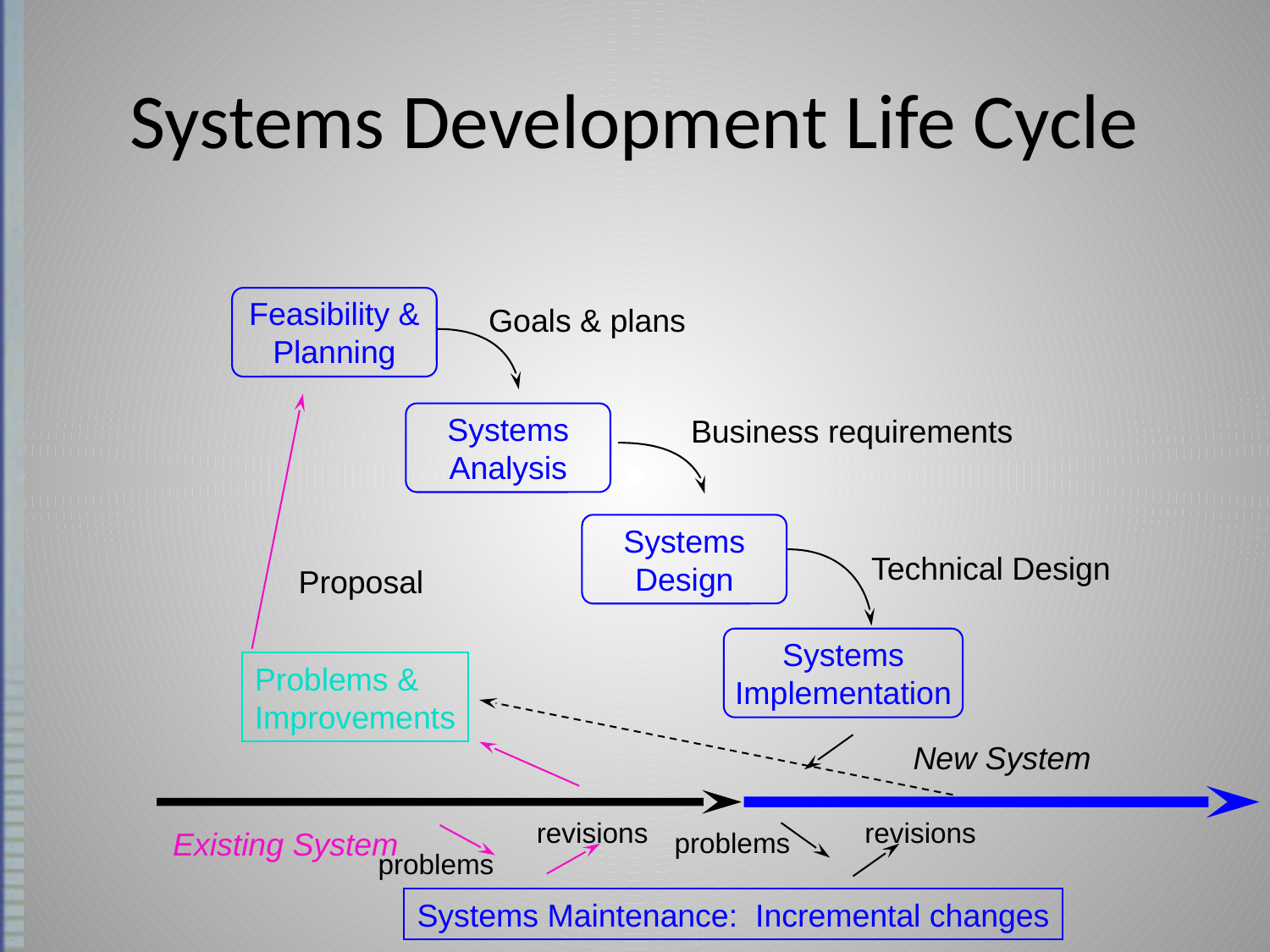

# Systems Development Life Cycle
Feasibility &
Planning
Goals & plans

Systems
Analysis
Business requirements

Systems
Design
Technical Design

Proposal
Systems
Implementation
Problems &
Improvements

New System

revisions
revisions
Existing System
problems

problems

Systems Maintenance:  Incremental changes